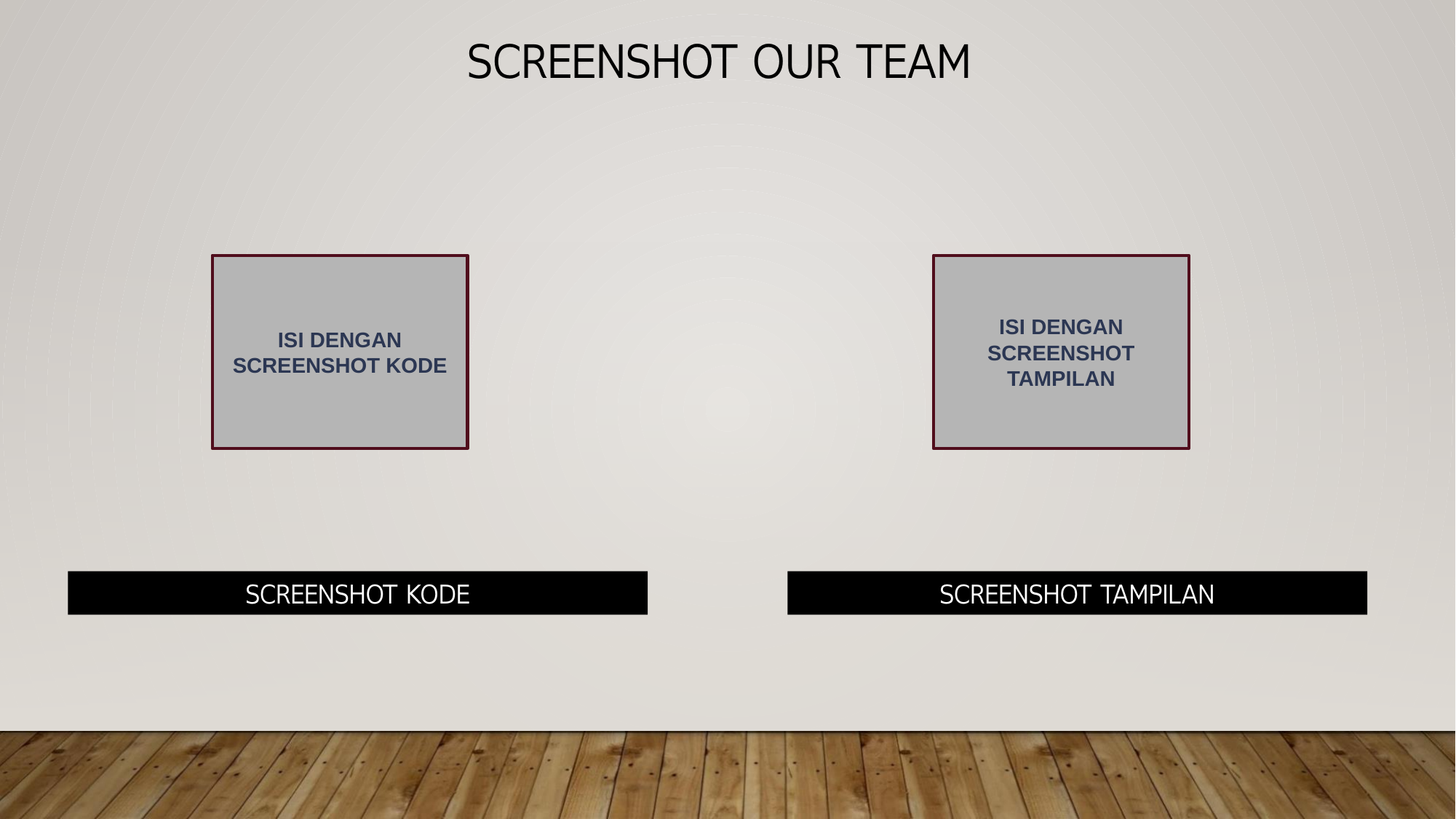

SCREENSHOT OUR TEAM
ISI DENGAN SCREENSHOT KODE
ISI DENGAN SCREENSHOT TAMPILAN
SCREENSHOT KODE
SCREENSHOT TAMPILAN